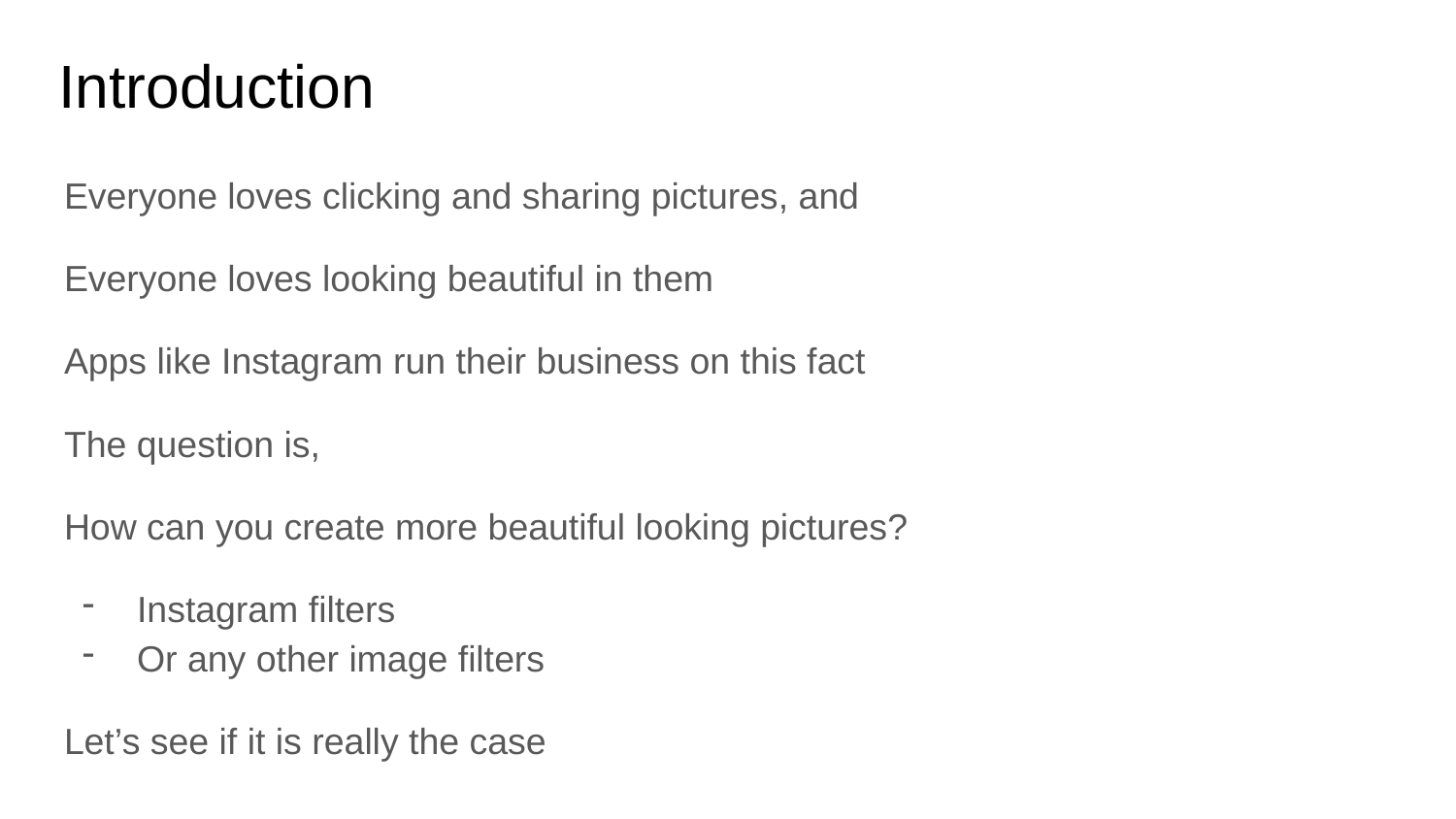

# Introduction
Everyone loves clicking and sharing pictures, and
Everyone loves looking beautiful in them
Apps like Instagram run their business on this fact
The question is,
How can you create more beautiful looking pictures?
Instagram filters
Or any other image filters
Let’s see if it is really the case